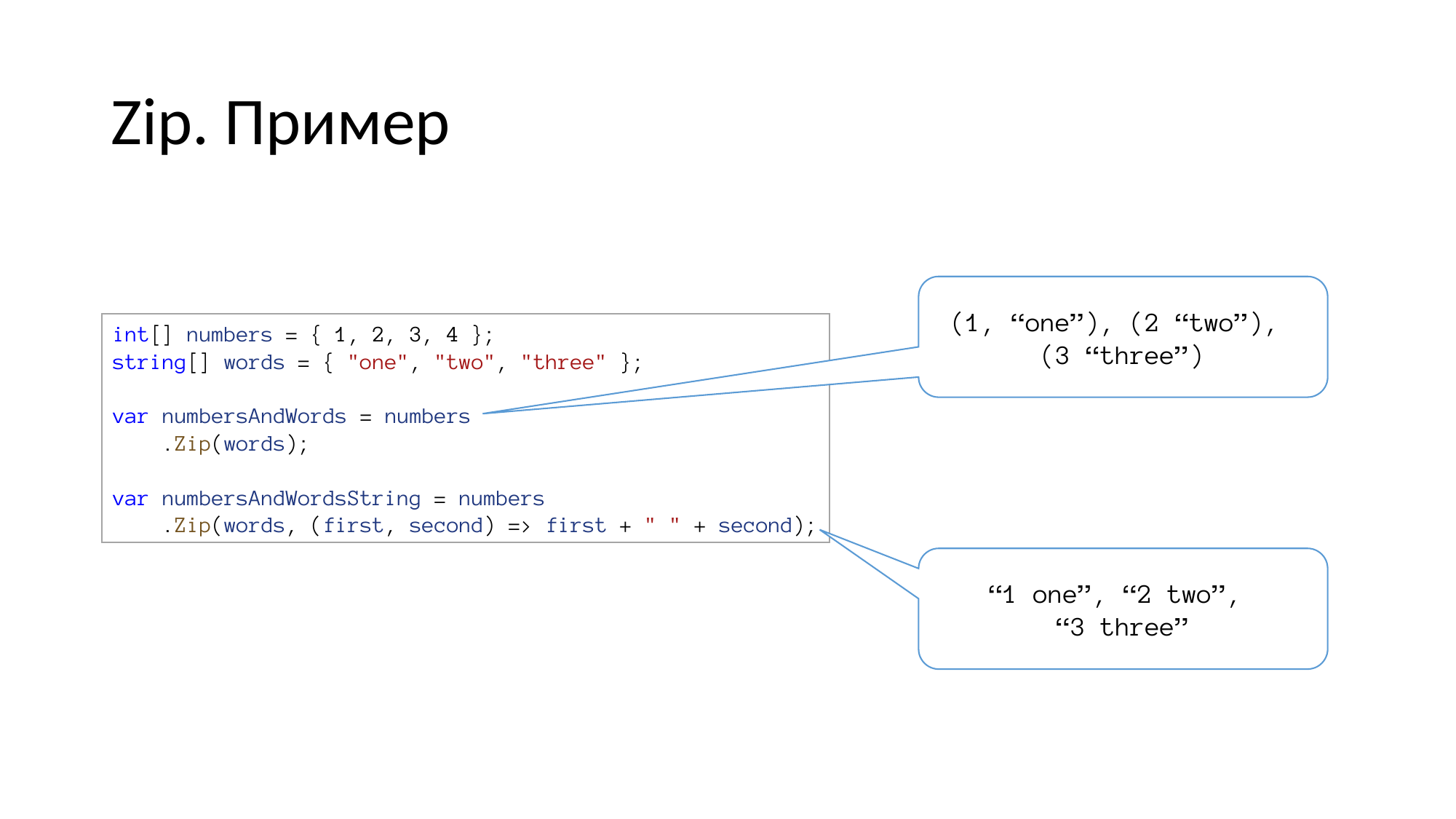

# Zip. Пример
(1, “one”), (2 “two”),
(3 “three”)
int[] numbers = { 1, 2, 3, 4 };
string[] words = { "one", "two", "three" };
var numbersAndWords = numbers
    .Zip(words);
var numbersAndWordsString = numbers
    .Zip(words, (first, second) => first + " " + second);
“1 one”, “2 two”,
“3 three”